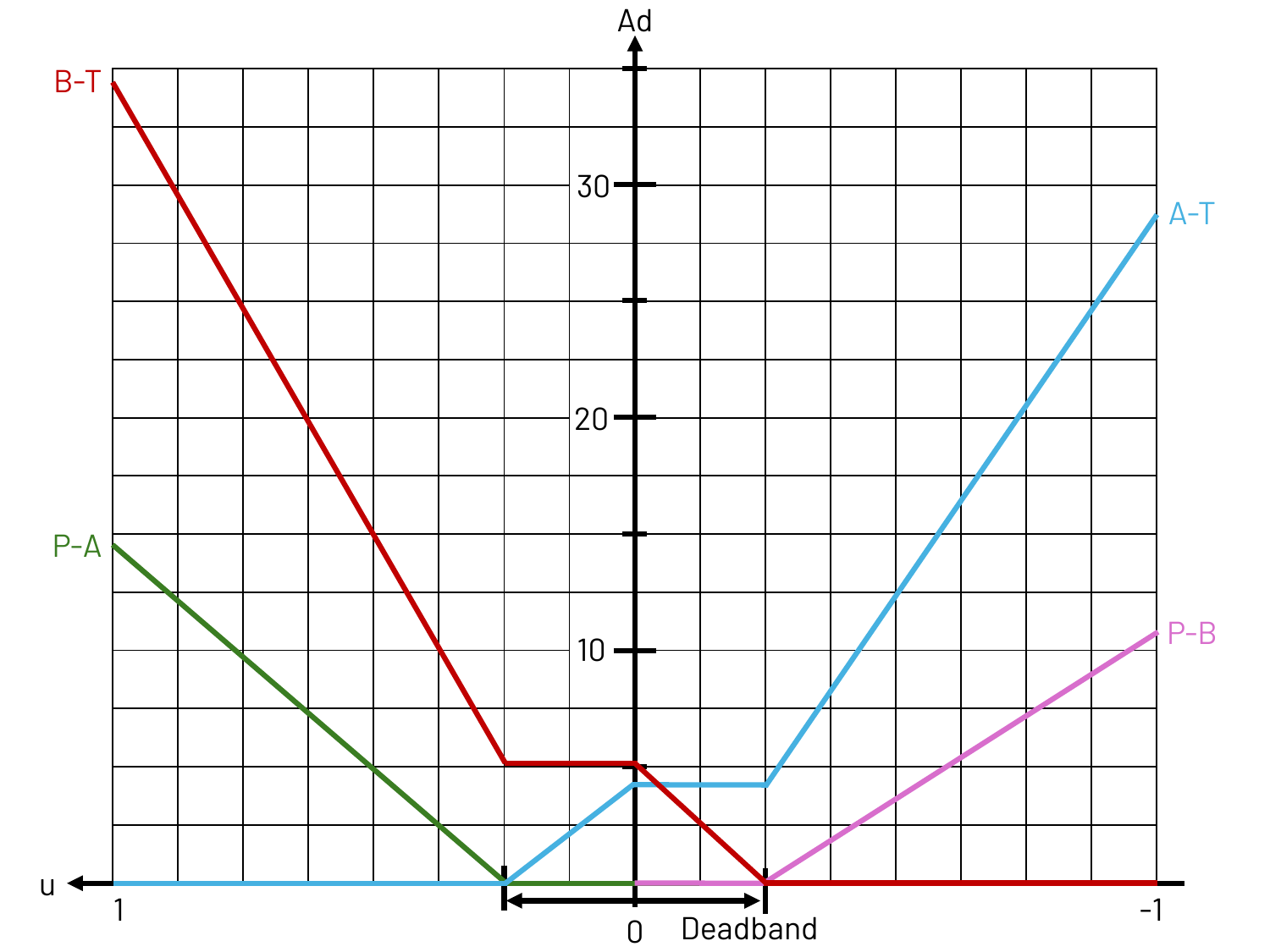

Ad
B-T
|  |  |  |  |  |  |  |  |  |  |  |  |  |  |  |  |
| --- | --- | --- | --- | --- | --- | --- | --- | --- | --- | --- | --- | --- | --- | --- | --- |
|  |  |  |  |  |  |  |  |  |  |  |  |  |  |  |  |
|  |  |  |  |  |  |  |  |  |  |  |  |  |  |  |  |
|  |  |  |  |  |  |  |  |  |  |  |  |  |  |  |  |
|  |  |  |  |  |  |  |  |  |  |  |  |  |  |  |  |
|  |  |  |  |  |  |  |  |  |  |  |  |  |  |  |  |
|  |  |  |  |  |  |  |  |  |  |  |  |  |  |  |  |
|  |  |  |  |  |  |  |  |  |  |  |  |  |  |  |  |
|  |  |  |  |  |  |  |  |  |  |  |  |  |  |  |  |
|  |  |  |  |  |  |  |  |  |  |  |  |  |  |  |  |
|  |  |  |  |  |  |  |  |  |  |  |  |  |  |  |  |
|  |  |  |  |  |  |  |  |  |  |  |  |  |  |  |  |
|  |  |  |  |  |  |  |  |  |  |  |  |  |  |  |  |
|  |  |  |  |  |  |  |  |  |  |  |  |  |  |  |  |
30
A-T
20
P-A
P-B
10
u
1
-1
Deadband
0